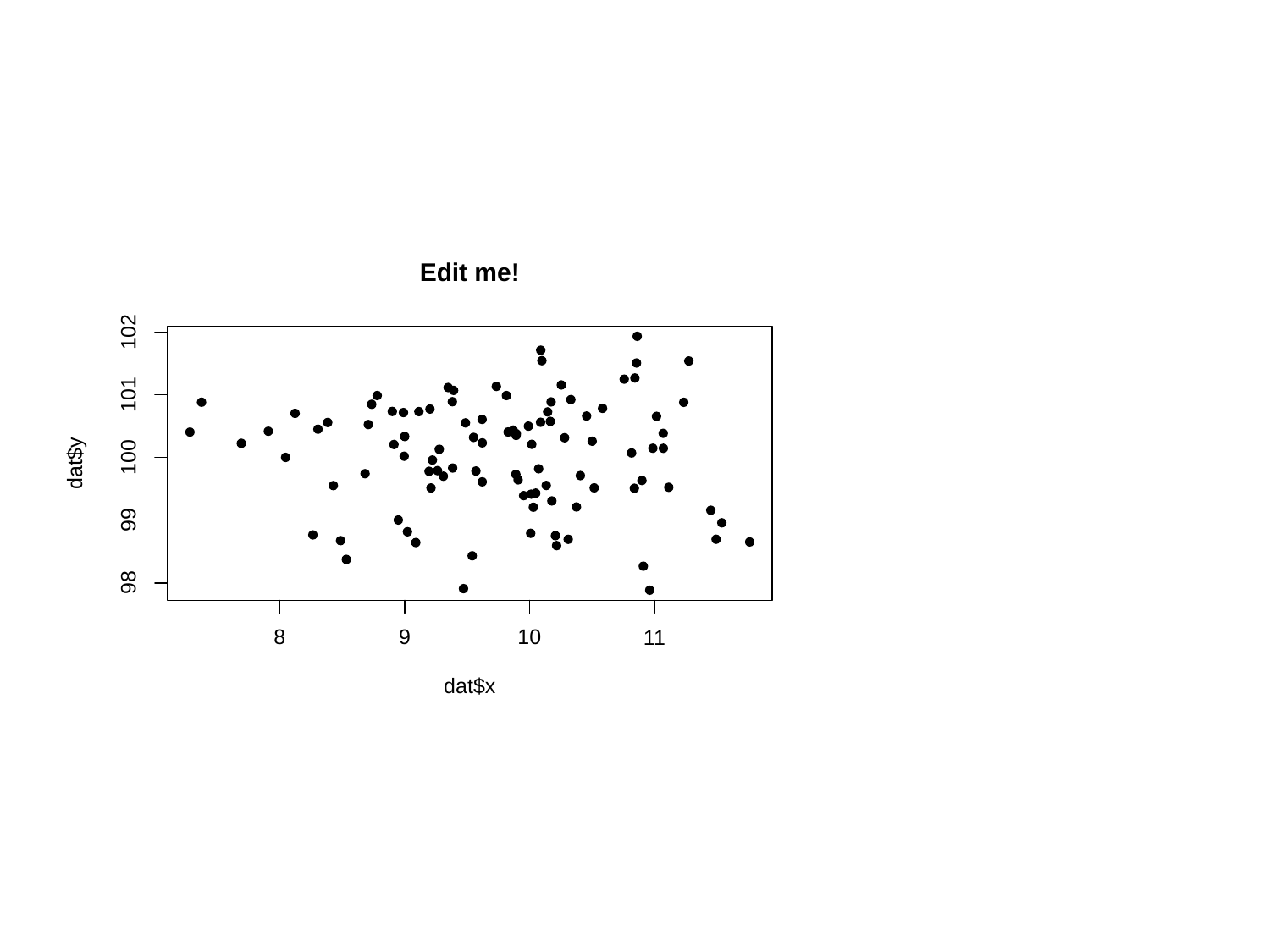

Edit me!
102

101

100

dat$y

99

98

8
9
10
11
dat$x